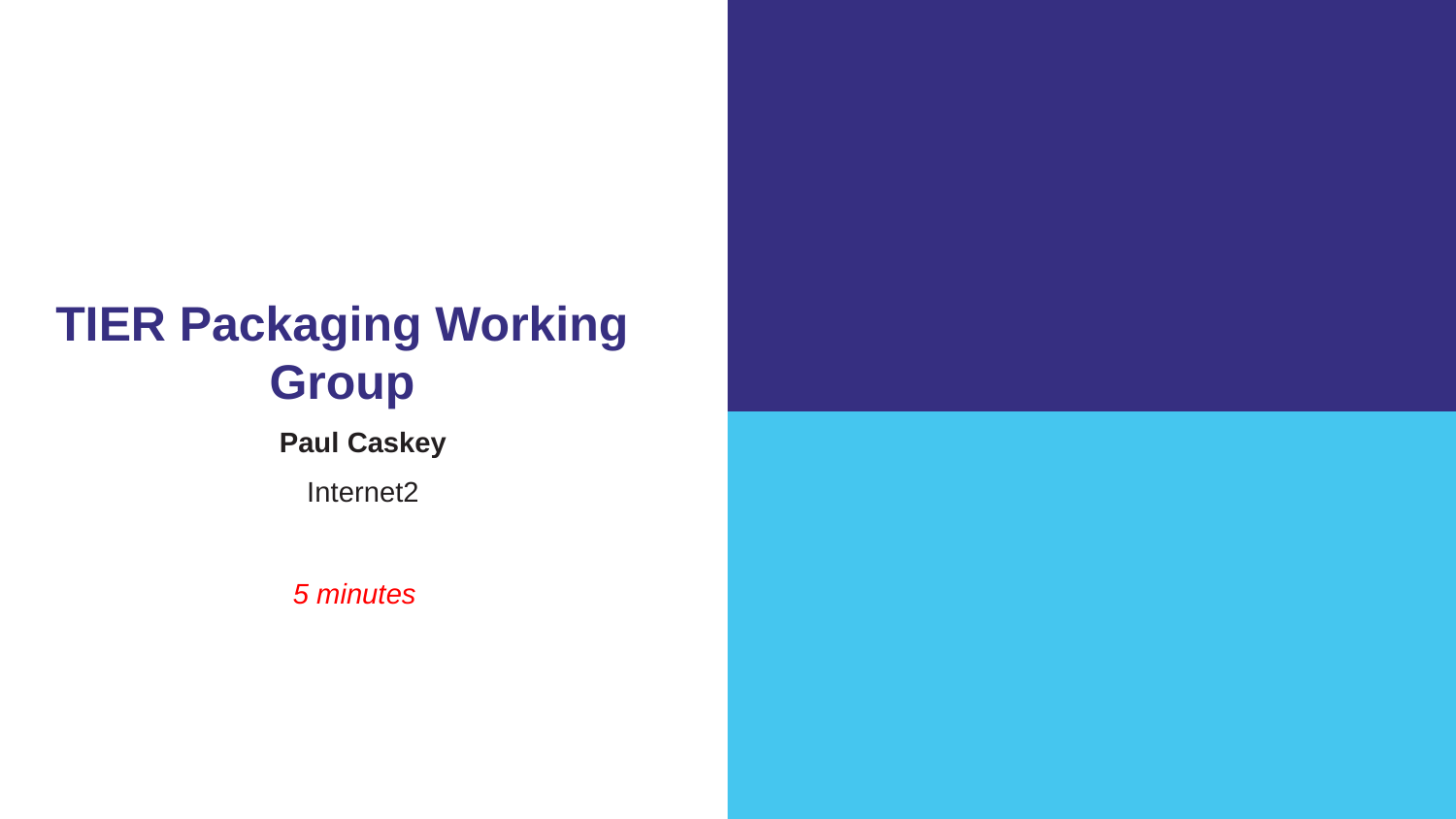

TIER Packaging Working Group
Paul Caskey
Internet2

5 minutes